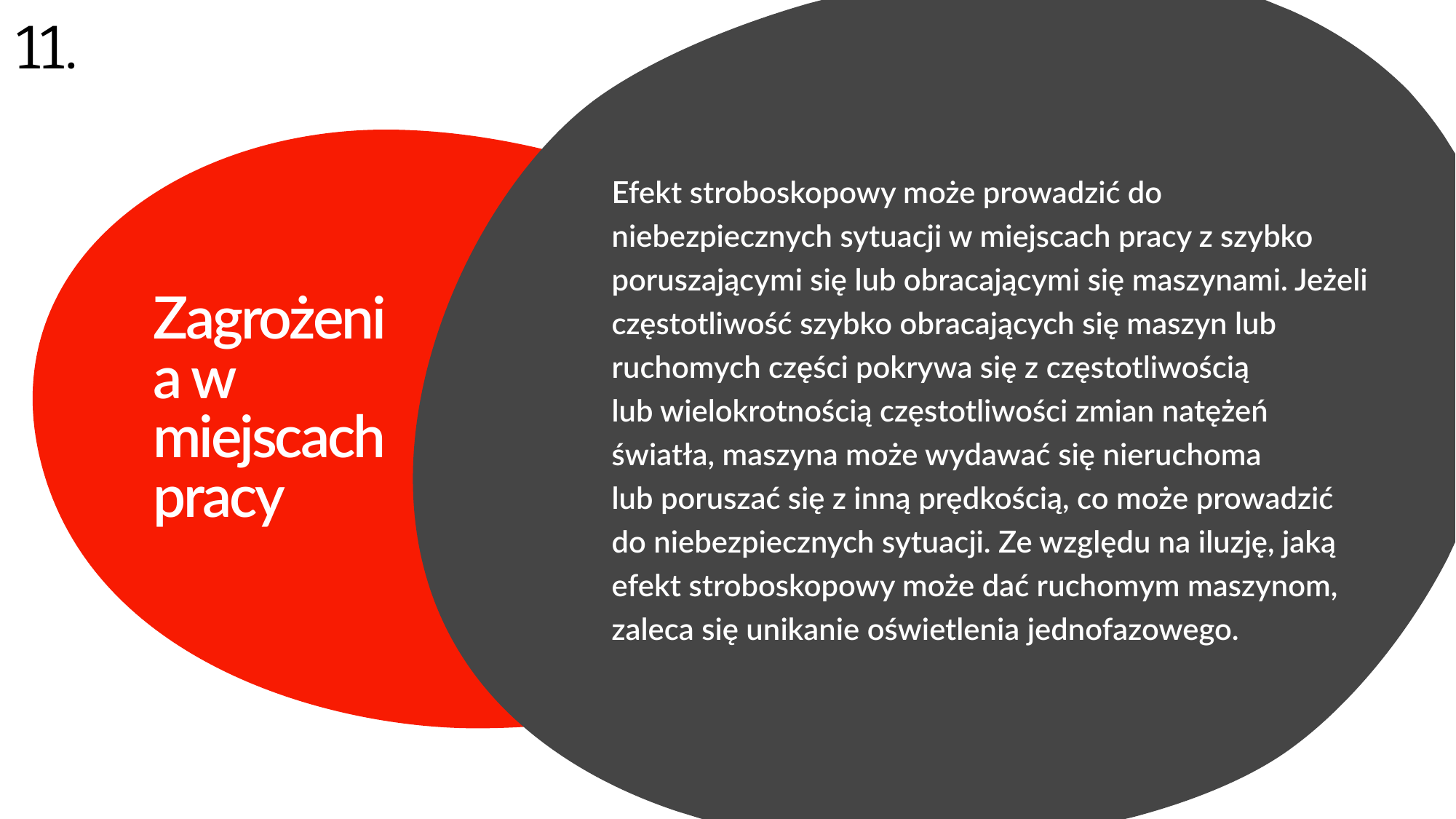

11.
Efekt stroboskopowy może prowadzić do niebezpiecznych sytuacji w miejscach pracy z szybko poruszającymi się lub obracającymi się maszynami. Jeżeli częstotliwość szybko obracających się maszyn lub ruchomych części pokrywa się z częstotliwością lub wielokrotnością częstotliwości zmian natężeń światła, maszyna może wydawać się nieruchoma
lub poruszać się z inną prędkością, co może prowadzić do niebezpiecznych sytuacji. Ze względu na iluzję, jaką efekt stroboskopowy może dać ruchomym maszynom, zaleca się unikanie oświetlenia jednofazowego.

# Zagrożenia w miejscach pracy